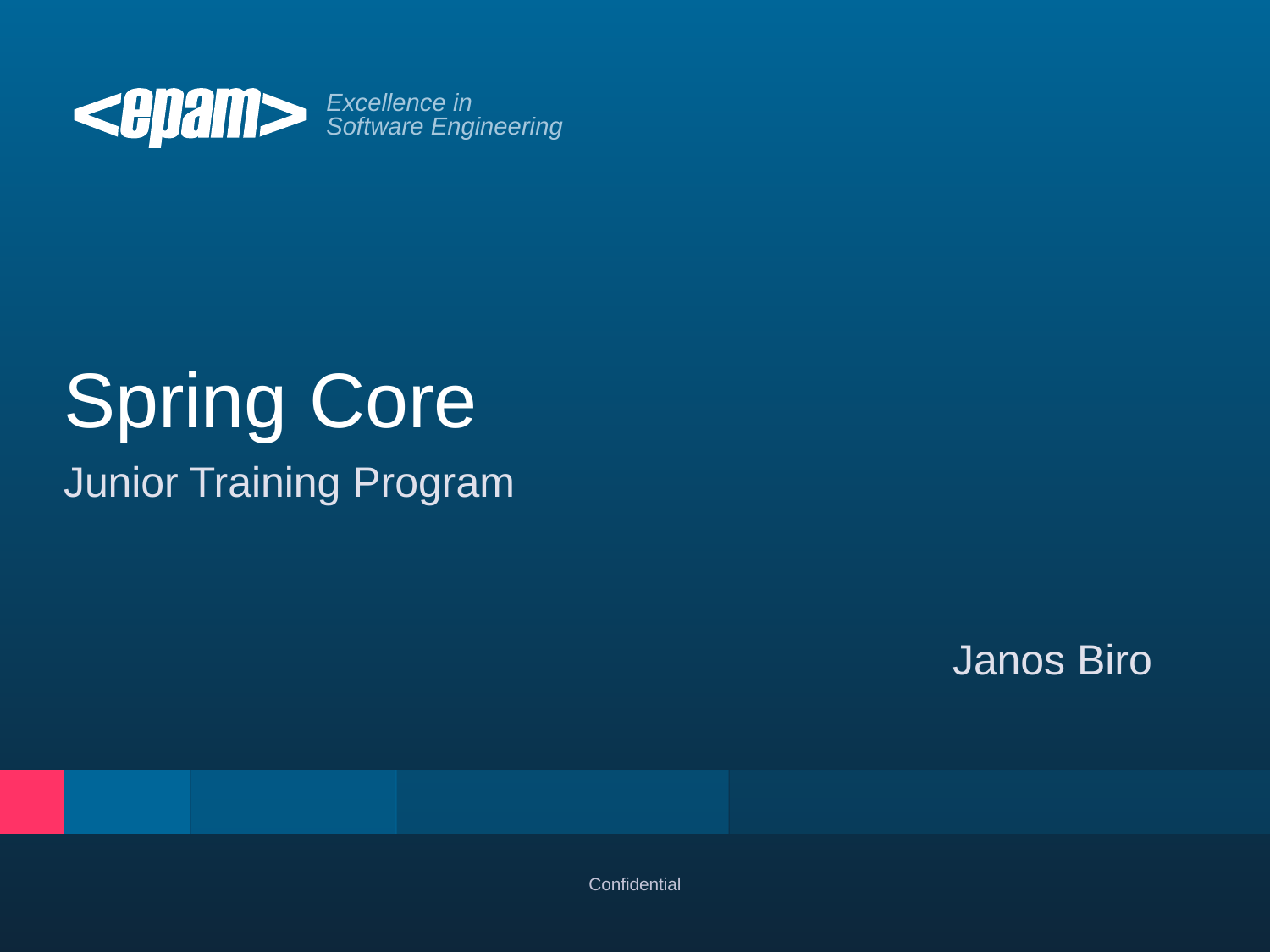

# Spring Core
Junior Training Program

							Janos Biro
Confidential